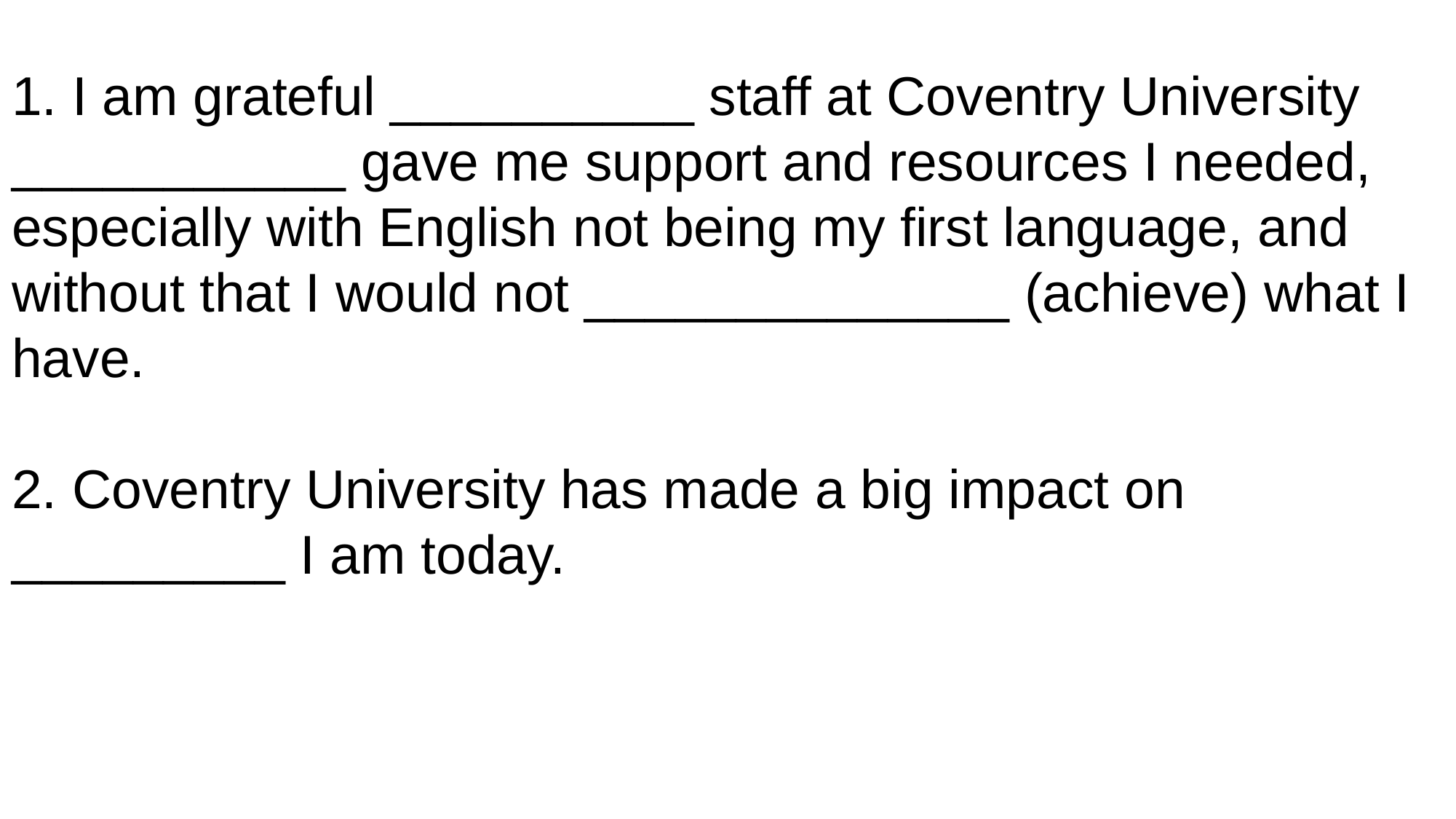

1. I am grateful __________ staff at Coventry University ___________ gave me support and resources I needed, especially with English not being my first language, and without that I would not ______________ (achieve) what I have.

2. Coventry University has made a big impact on _________ I am today.